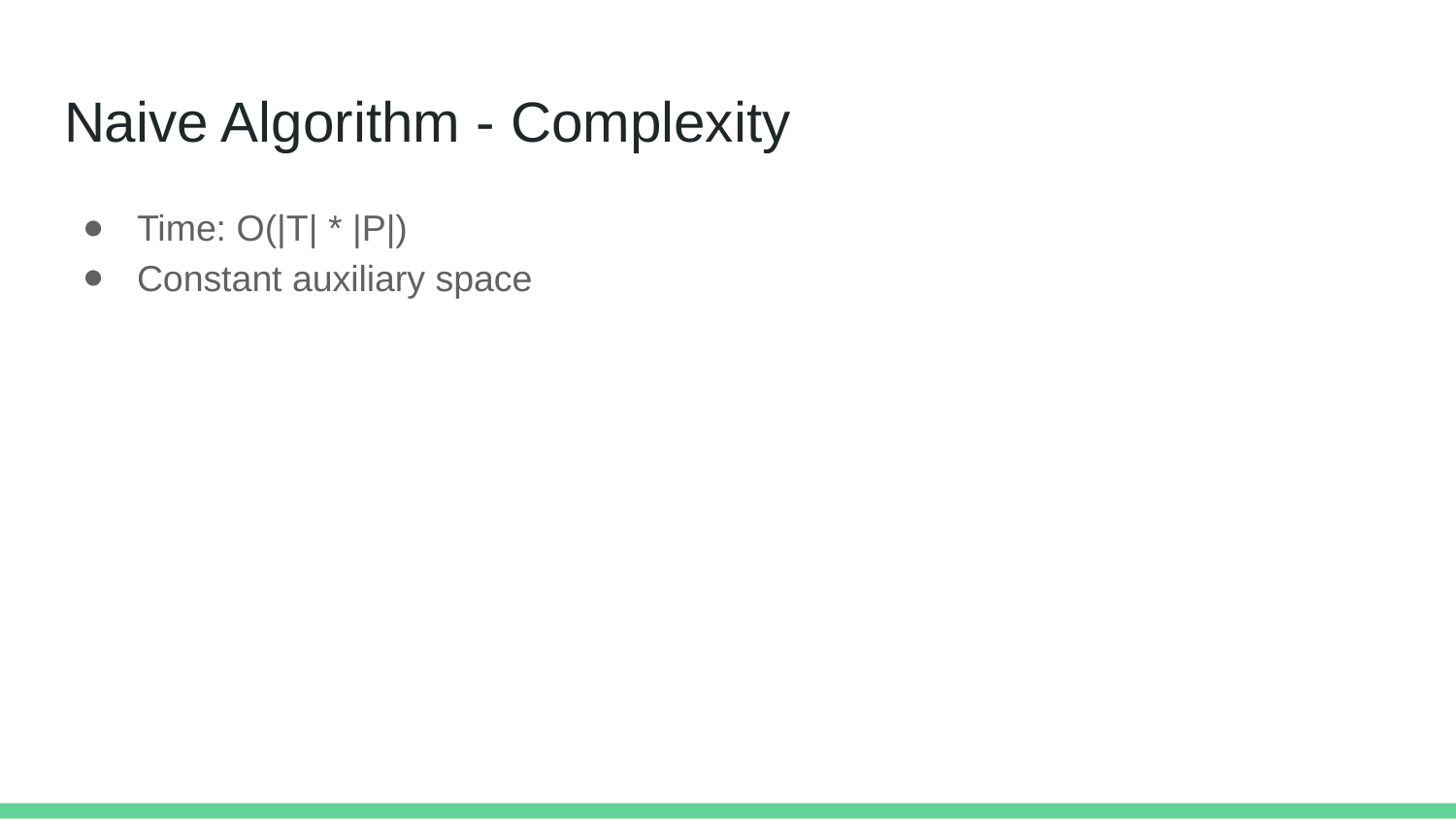

# Naive Algorithm - Complexity
Time: O(|T| * |P|)
Constant auxiliary space